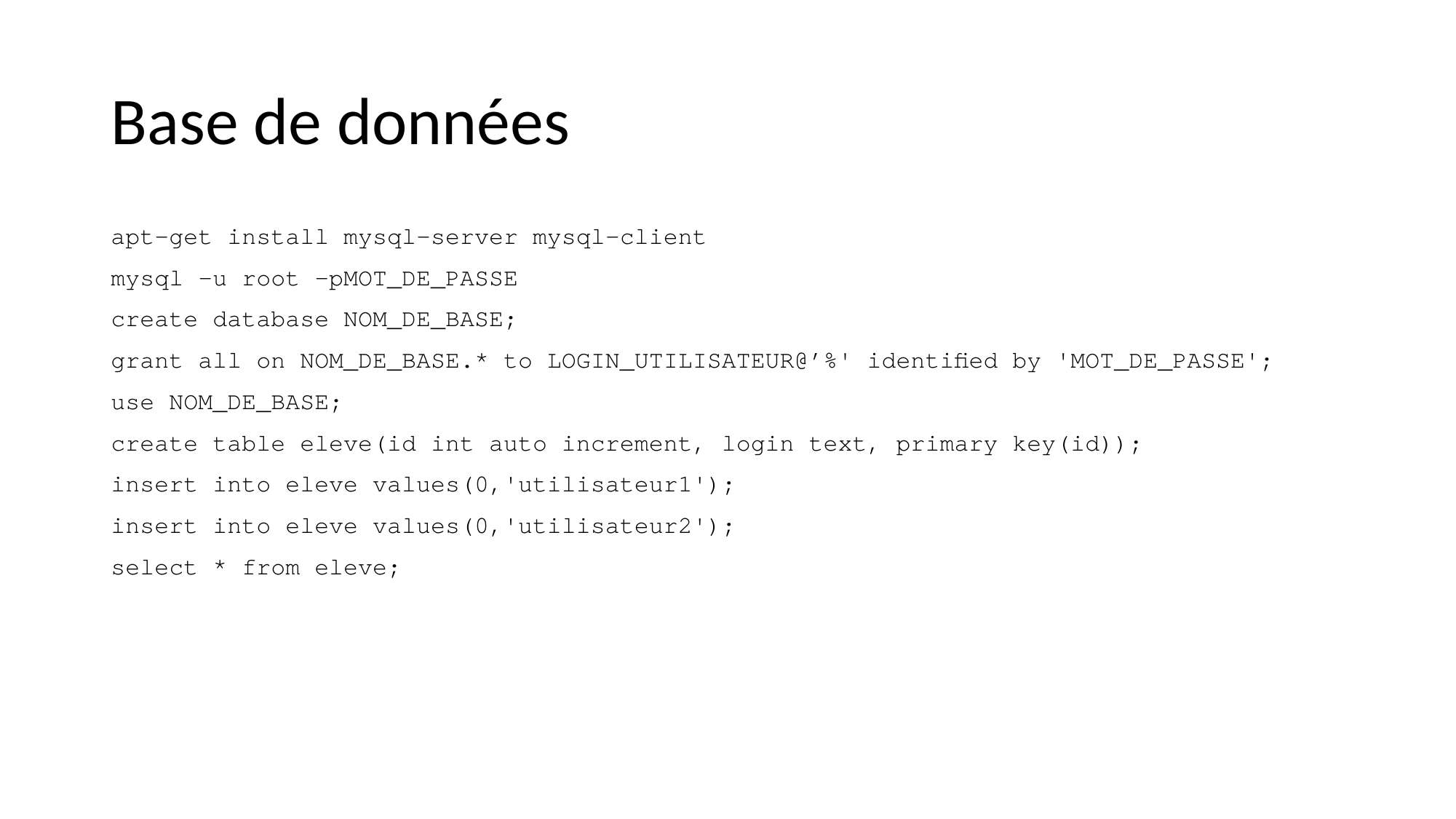

# Base de données
apt-get install mysql-server mysql-client
mysql -u root -pMOT_DE_PASSE
create database NOM_DE_BASE;
grant all on NOM_DE_BASE.* to LOGIN_UTILISATEUR@’%' identified by 'MOT_DE_PASSE';
use NOM_DE_BASE;
create table eleve(id int auto increment, login text, primary key(id));
insert into eleve values(0,'utilisateur1');
insert into eleve values(0,'utilisateur2');
select * from eleve;